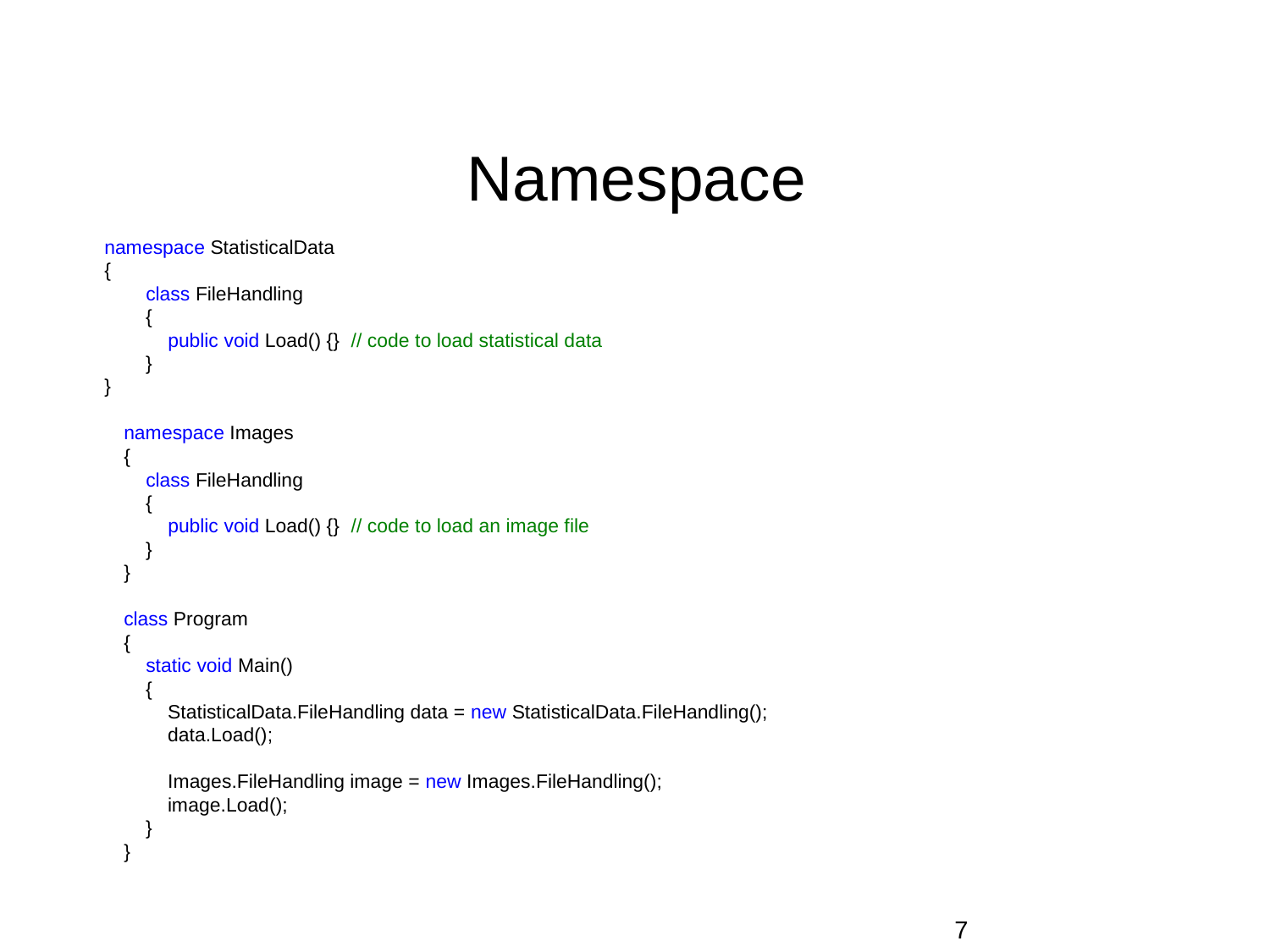

# Namespace
namespace StatisticalData
{
    class FileHandling
    {
        public void Load() {}  // code to load statistical data
    }
}
namespace Images
{
    class FileHandling
    {
        public void Load() {}  // code to load an image file
    }
}
class Program
{
    static void Main()
    {
        StatisticalData.FileHandling data = new StatisticalData.FileHandling();
        data.Load();
        Images.FileHandling image = new Images.FileHandling();
        image.Load();
    }
}

7